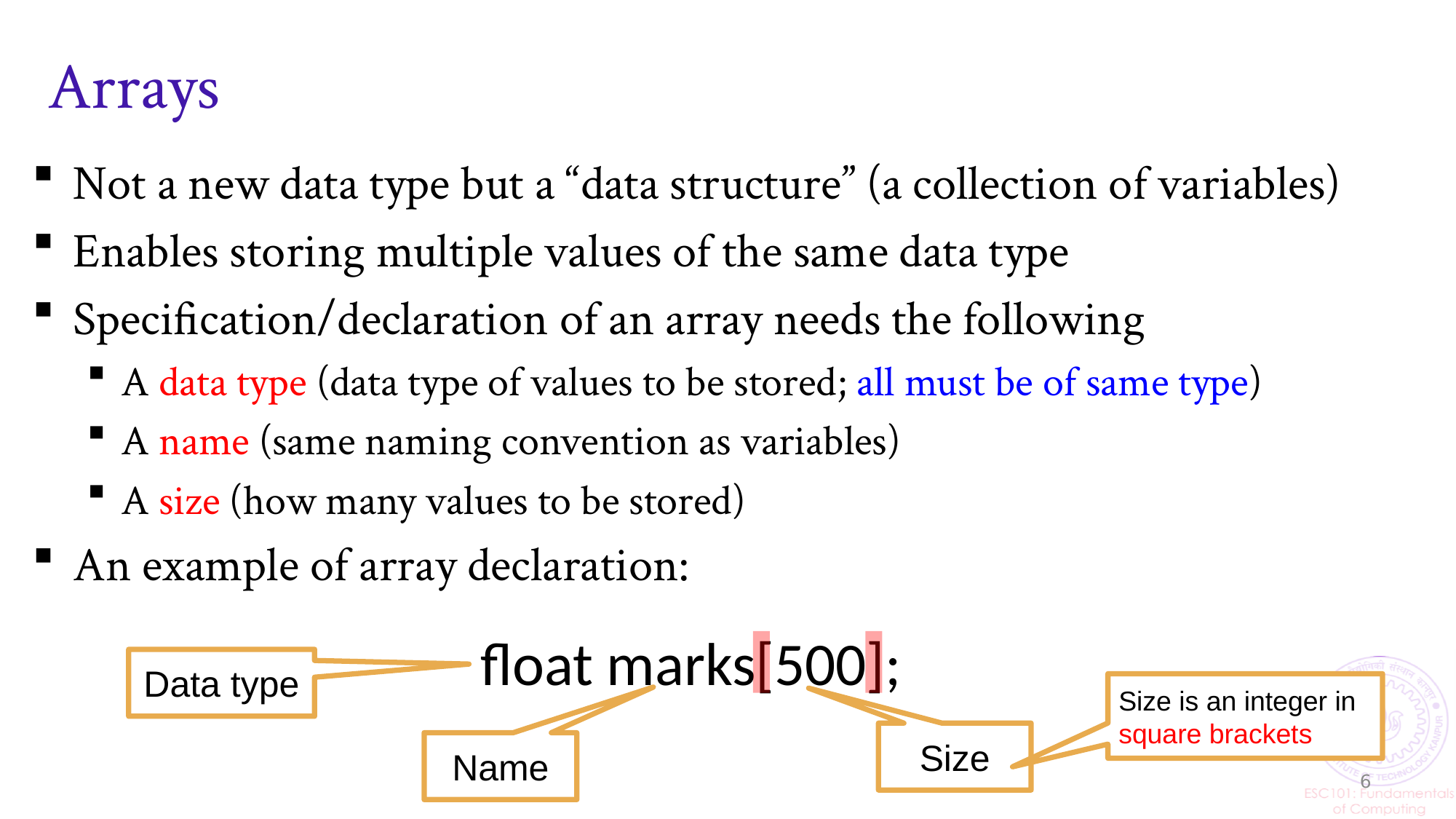

# Arrays
Not a new data type but a “data structure” (a collection of variables)
Enables storing multiple values of the same data type
Specification/declaration of an array needs the following
A data type (data type of values to be stored; all must be of same type)
A name (same naming convention as variables)
A size (how many values to be stored)
An example of array declaration:

float marks[500];

Data type
Size is an integer in square brackets
Size
Name
6